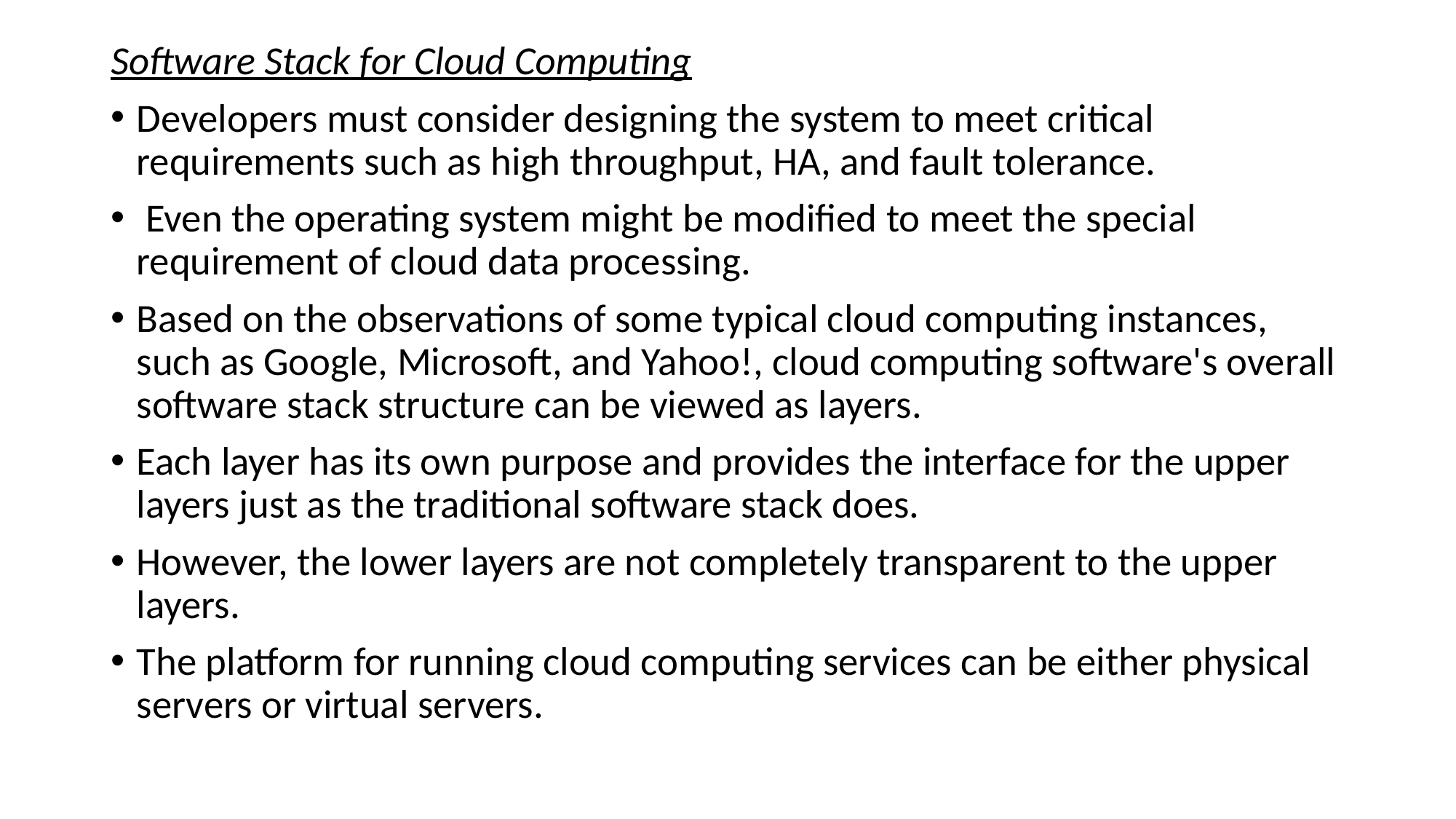

Software Stack for Cloud Computing
Developers must consider designing the system to meet critical requirements such as high throughput, HA, and fault tolerance.
 Even the operating system might be modified to meet the special requirement of cloud data processing.
Based on the observations of some typical cloud computing instances, such as Google, Microsoft, and Yahoo!, cloud computing software's overall software stack structure can be viewed as layers.
Each layer has its own purpose and provides the interface for the upper layers just as the traditional software stack does.
However, the lower layers are not completely transparent to the upper layers.
The platform for running cloud computing services can be either physical servers or virtual servers.